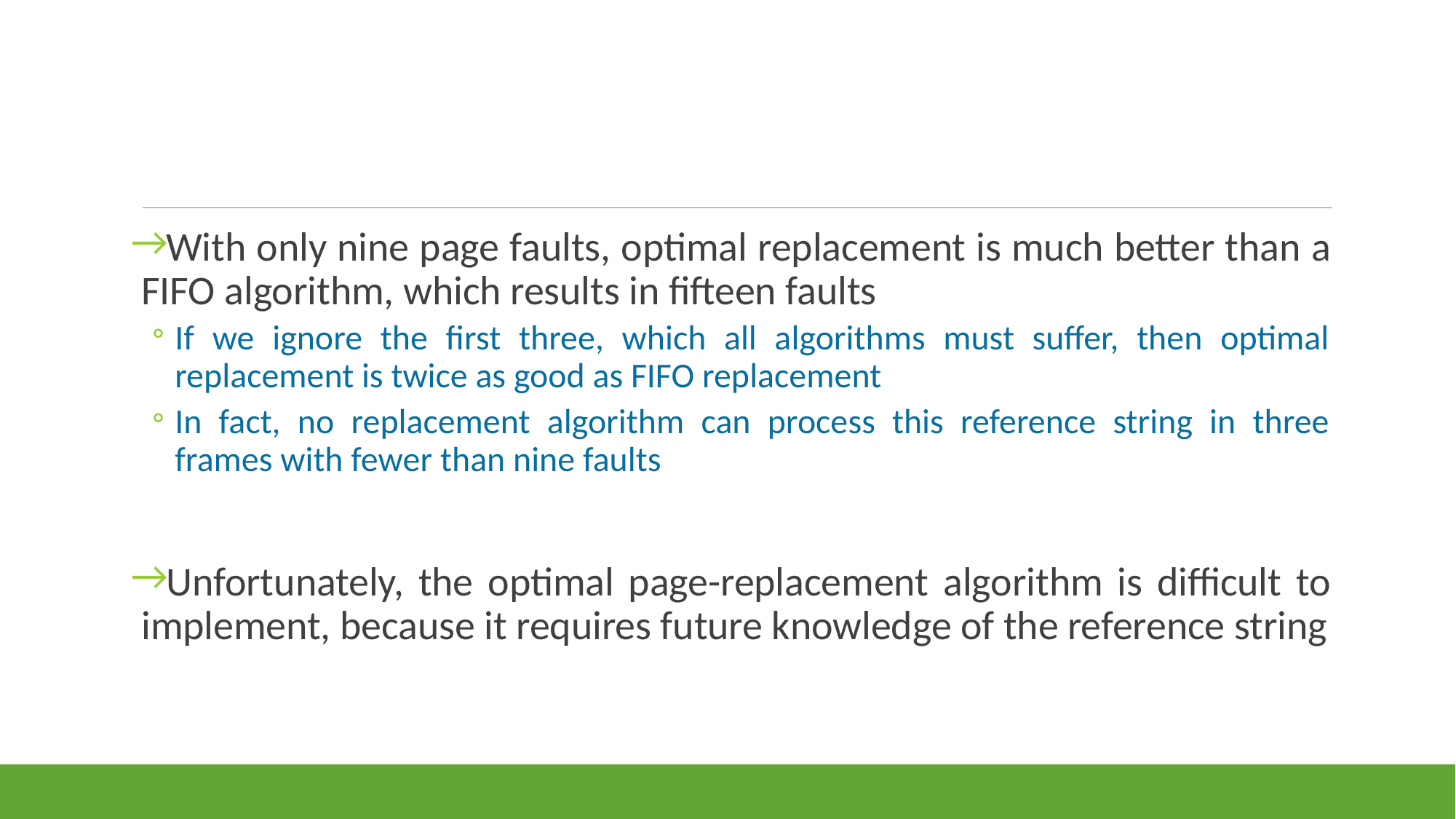

#
With only nine page faults, optimal replacement is much better than a FIFO algorithm, which results in fifteen faults
If we ignore the first three, which all algorithms must suffer, then optimal replacement is twice as good as FIFO replacement
In fact, no replacement algorithm can process this reference string in three frames with fewer than nine faults

Unfortunately, the optimal page-replacement algorithm is difficult to implement, because it requires future knowledge of the reference string